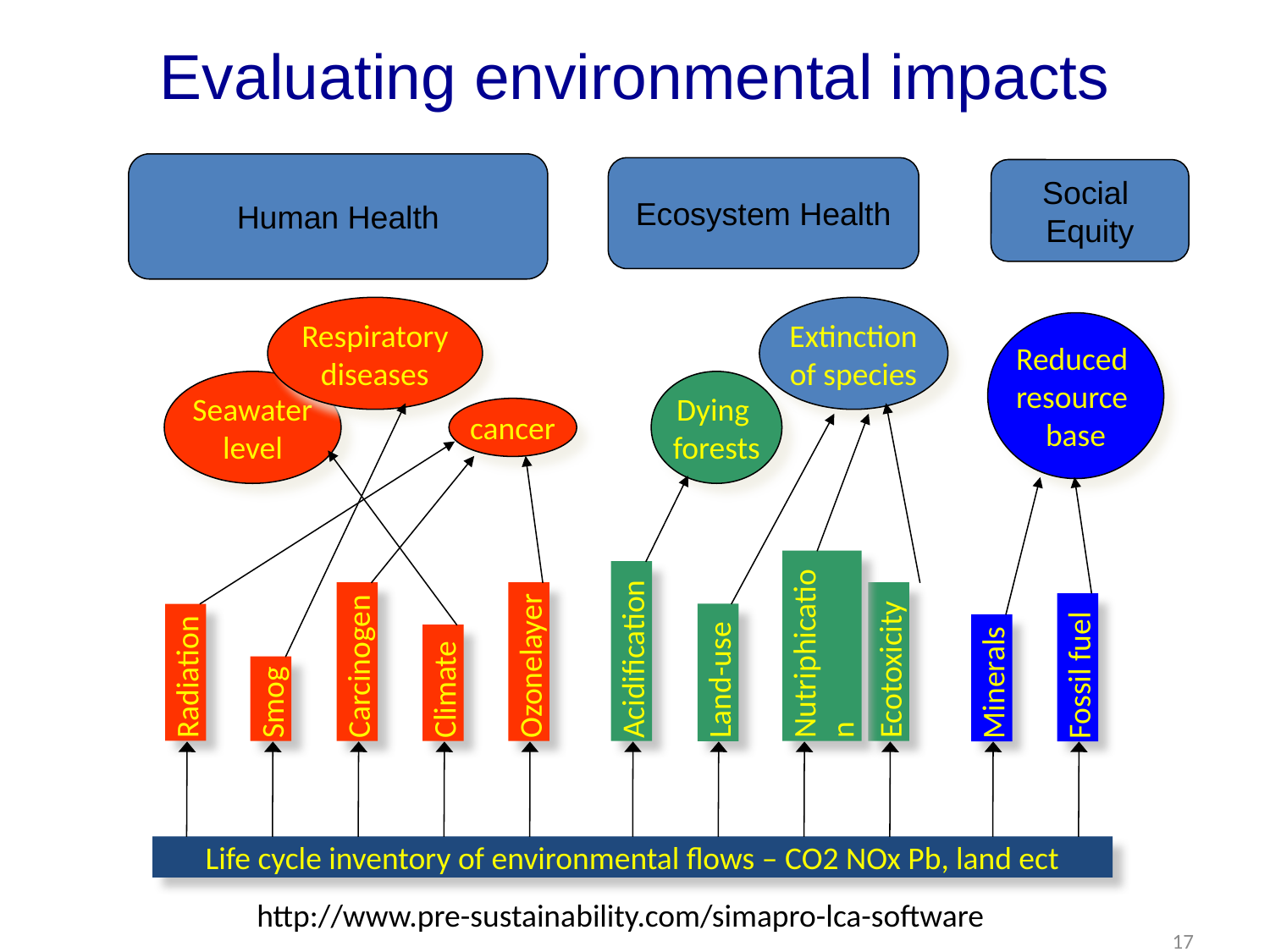

# Evaluating environmental impacts
Human Health
Ecosystem Health
Social
Equity
Respiratory
diseases
Extinction
of species
Reduced
resource
base
Seawater
level
Dying
forests
cancer

Nutriphication
Acidification
Carcinogen
Ozonelayer
Ecotoxicity
Fossil fuel
Radiation
Land-use
Minerals
Climate
Smog

Life cycle inventory of environmental flows – CO2 NOx Pb, land ect
http://www.pre-sustainability.com/simapro-lca-software
17